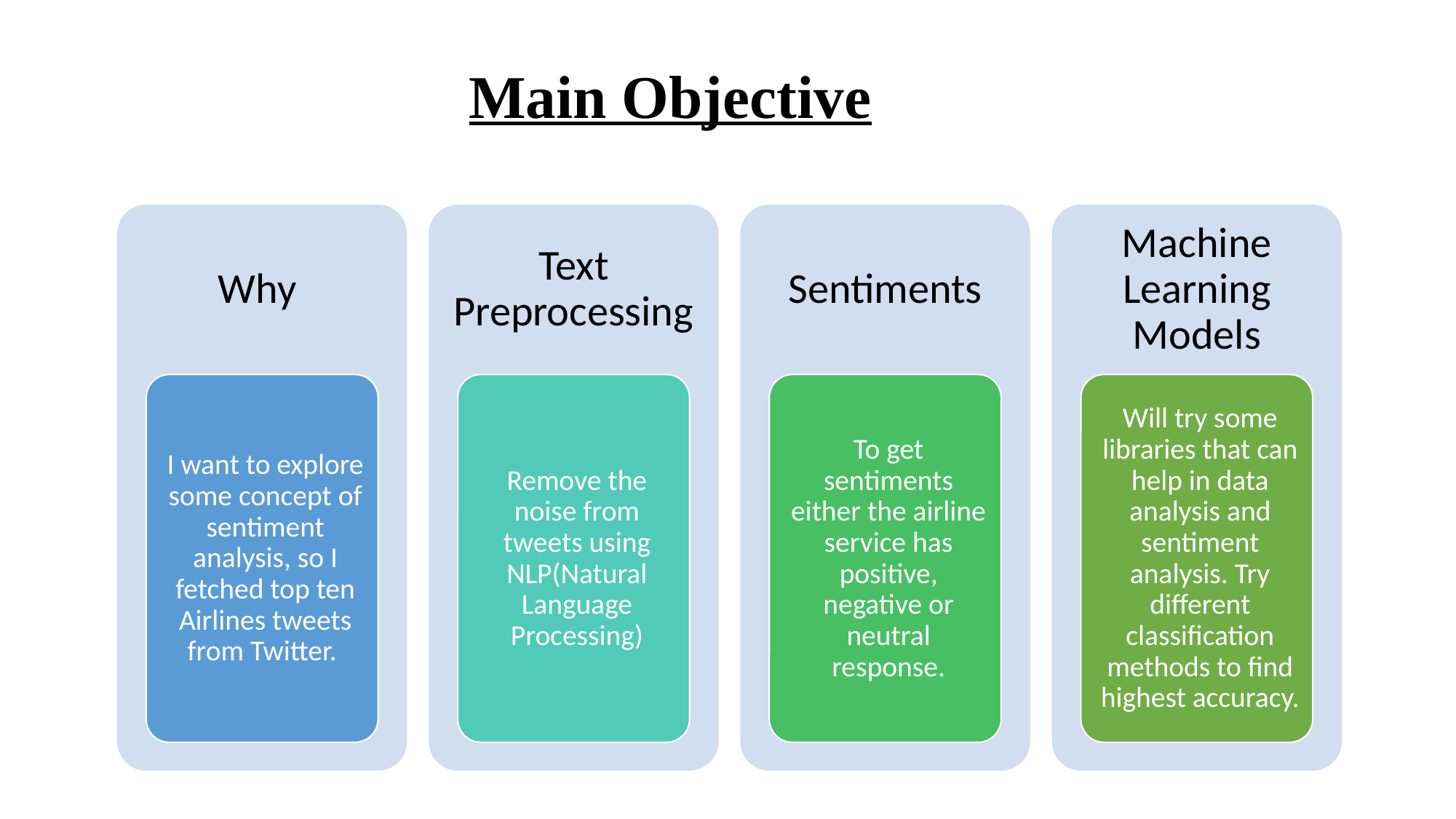

# Main Objective
Why
I want to explore some concept of sentiment analysis, so I fetched top ten Airlines tweets from Twitter.
Text Preprocessing
Remove the noise from tweets using NLP(Natural Language Processing)
Sentiments
To get sentiments either the airline service has positive, negative or neutral response.
Machine Learning Models
Will try some libraries that can help in data analysis and sentiment analysis. Try different classification methods to find highest accuracy.